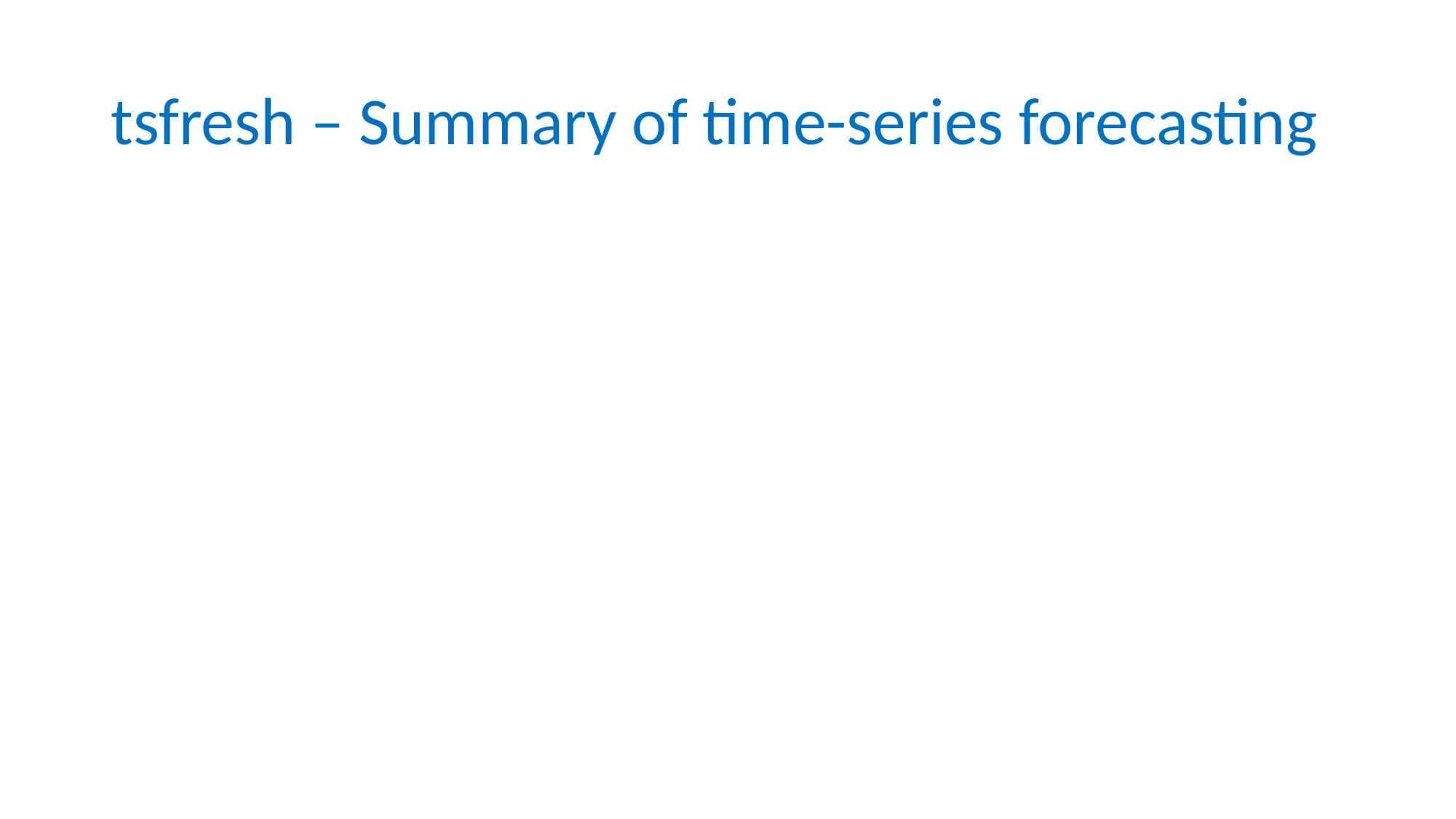

# tsfresh – Summary of time-series forecasting